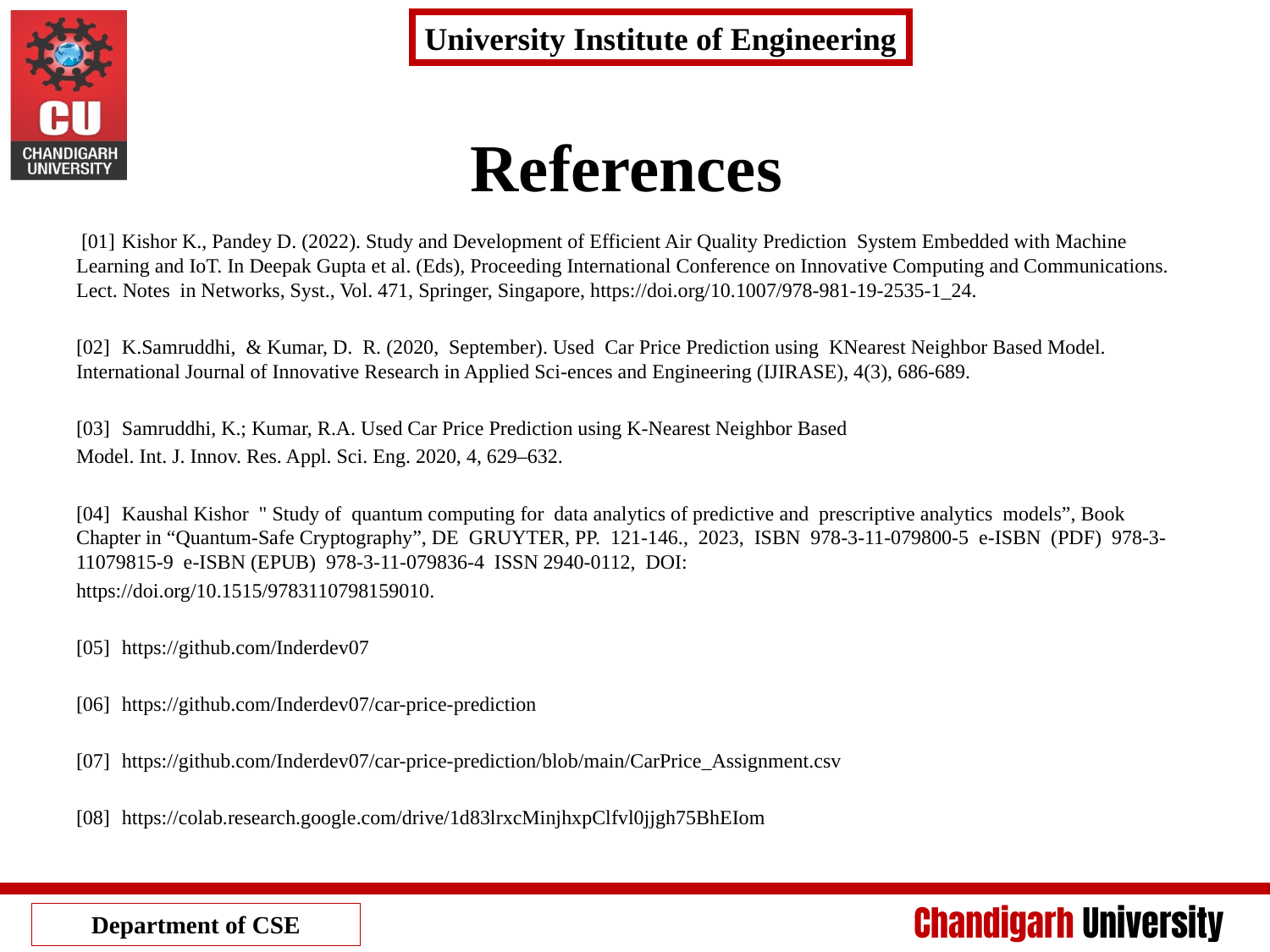

# References
 [01]	Kishor K., Pandey D. (2022). Study and Development of Efficient Air Quality Prediction  System Embedded with Machine Learning and IoT. In Deepak Gupta et al. (Eds), Proceeding International Conference on Innovative Computing and Communications. Lect. Notes  in Networks, Syst., Vol. 471, Springer, Singapore, https://doi.org/10.1007/978-981-19-2535-1_24.

[02]	K.Samruddhi,  & Kumar, D.  R. (2020,  September). Used  Car Price Prediction using  KNearest Neighbor Based Model. International Journal of Innovative Research in Applied Sci-ences and Engineering (IJIRASE), 4(3), 686-689.

[03]	Samruddhi, K.; Kumar, R.A. Used Car Price Prediction using K-Nearest Neighbor Based
Model. Int. J. Innov. Res. Appl. Sci. Eng. 2020, 4, 629–632.

[04]	Kaushal Kishor  " Study of  quantum computing for  data analytics of predictive and  prescriptive analytics  models”, Book Chapter in “Quantum-Safe Cryptography”, DE  GRUYTER, PP.  121-146.,  2023,  ISBN  978-3-11-079800-5  e-ISBN  (PDF)  978-3-11079815-9  e-ISBN (EPUB)  978-3-11-079836-4  ISSN 2940-0112,  DOI:
https://doi.org/10.1515/9783110798159010.

[05]	https://github.com/Inderdev07

[06]	https://github.com/Inderdev07/car-price-prediction

[07]	https://github.com/Inderdev07/car-price-prediction/blob/main/CarPrice_Assignment.csv

[08]	https://colab.research.google.com/drive/1d83lrxcMinjhxpClfvl0jjgh75BhEIom